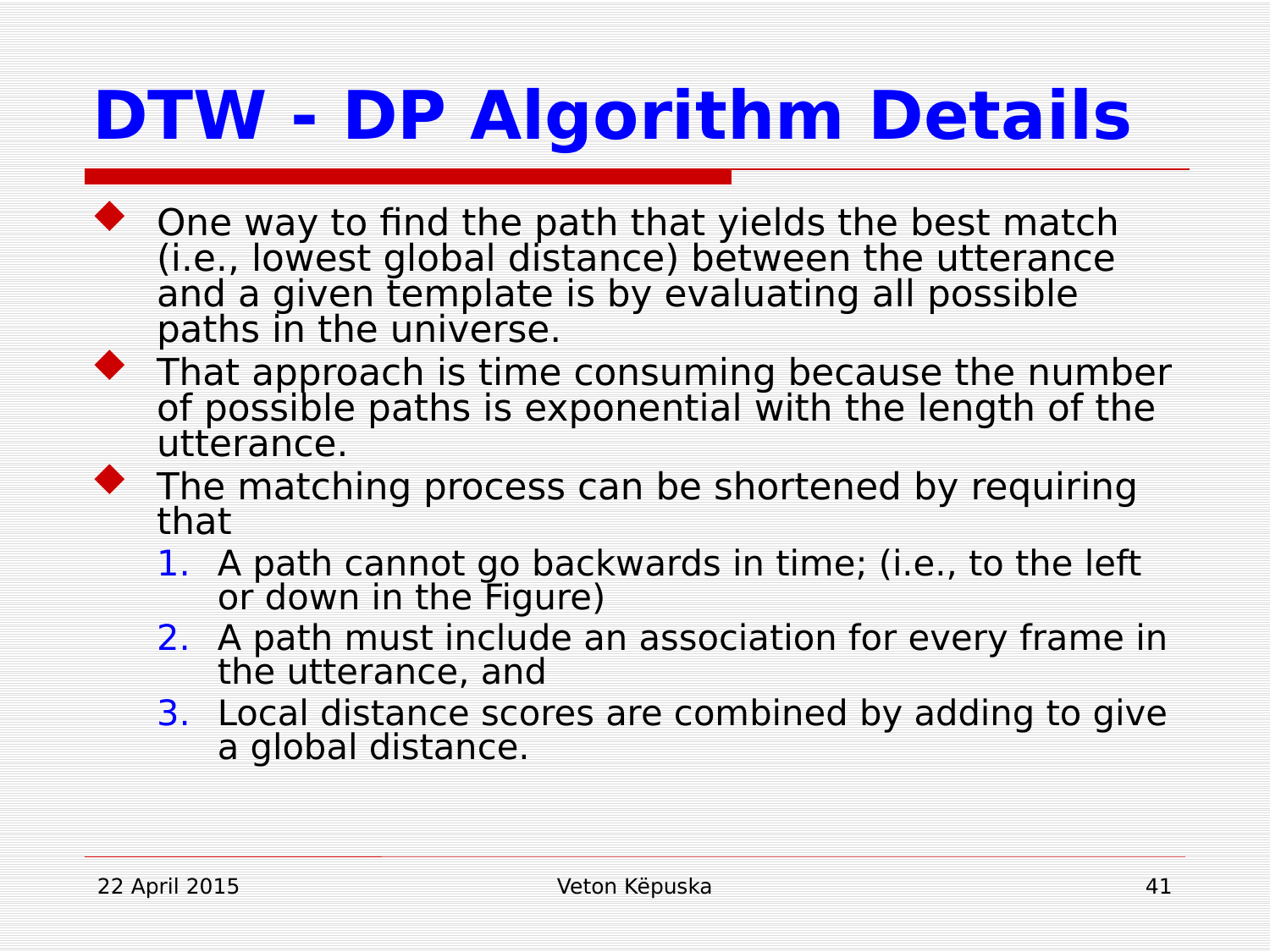

# DTW - DP Algorithm Details
One way to find the path that yields the best match (i.e., lowest global distance) between the utterance and a given template is by evaluating all possible paths in the universe.
That approach is time consuming because the number of possible paths is exponential with the length of the utterance.
The matching process can be shortened by requiring that
A path cannot go backwards in time; (i.e., to the left or down in the Figure)
A path must include an association for every frame in the utterance, and
Local distance scores are combined by adding to give a global distance.
22 April 2015
Veton Këpuska
41